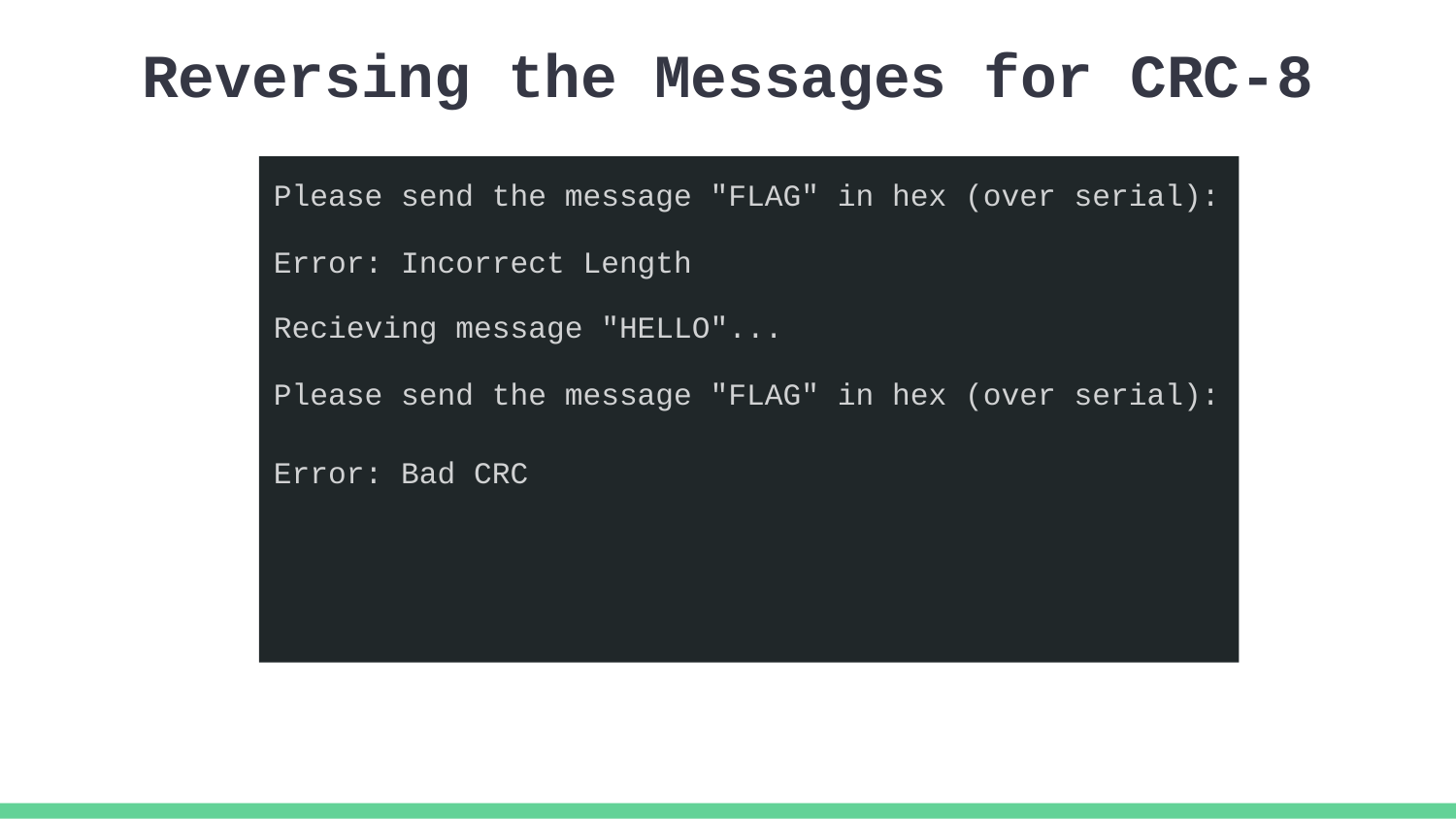

# Reversing the Messages for CRC-8
Please send the message "FLAG" in hex (over serial):
Error: Incorrect Length
Recieving message "HELLO"...
Please send the message "FLAG" in hex (over serial):
Error: Bad CRC